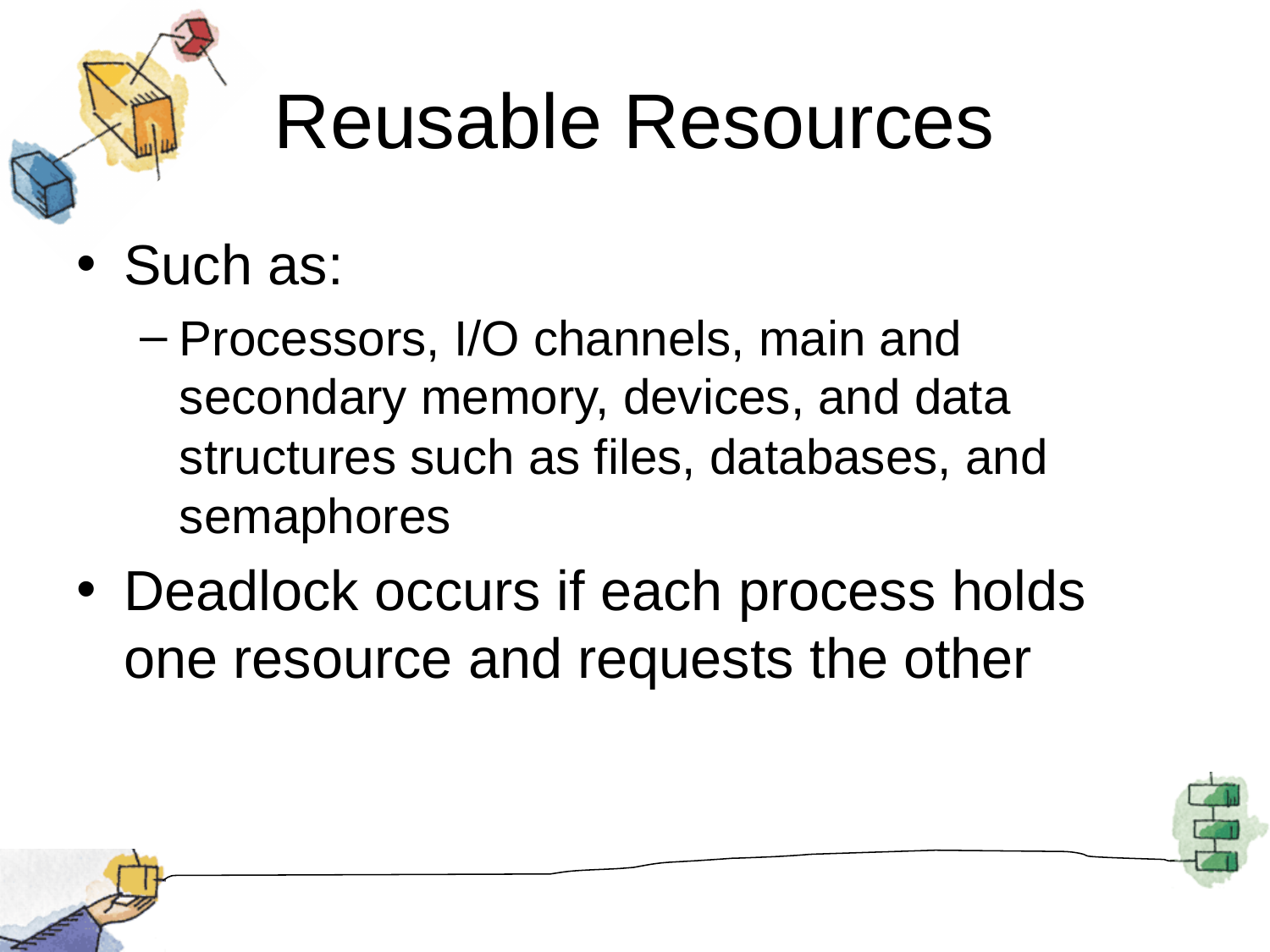

# Reusable Resources
Such as:
Processors, I/O channels, main and secondary memory, devices, and data structures such as files, databases, and semaphores
Deadlock occurs if each process holds one resource and requests the other